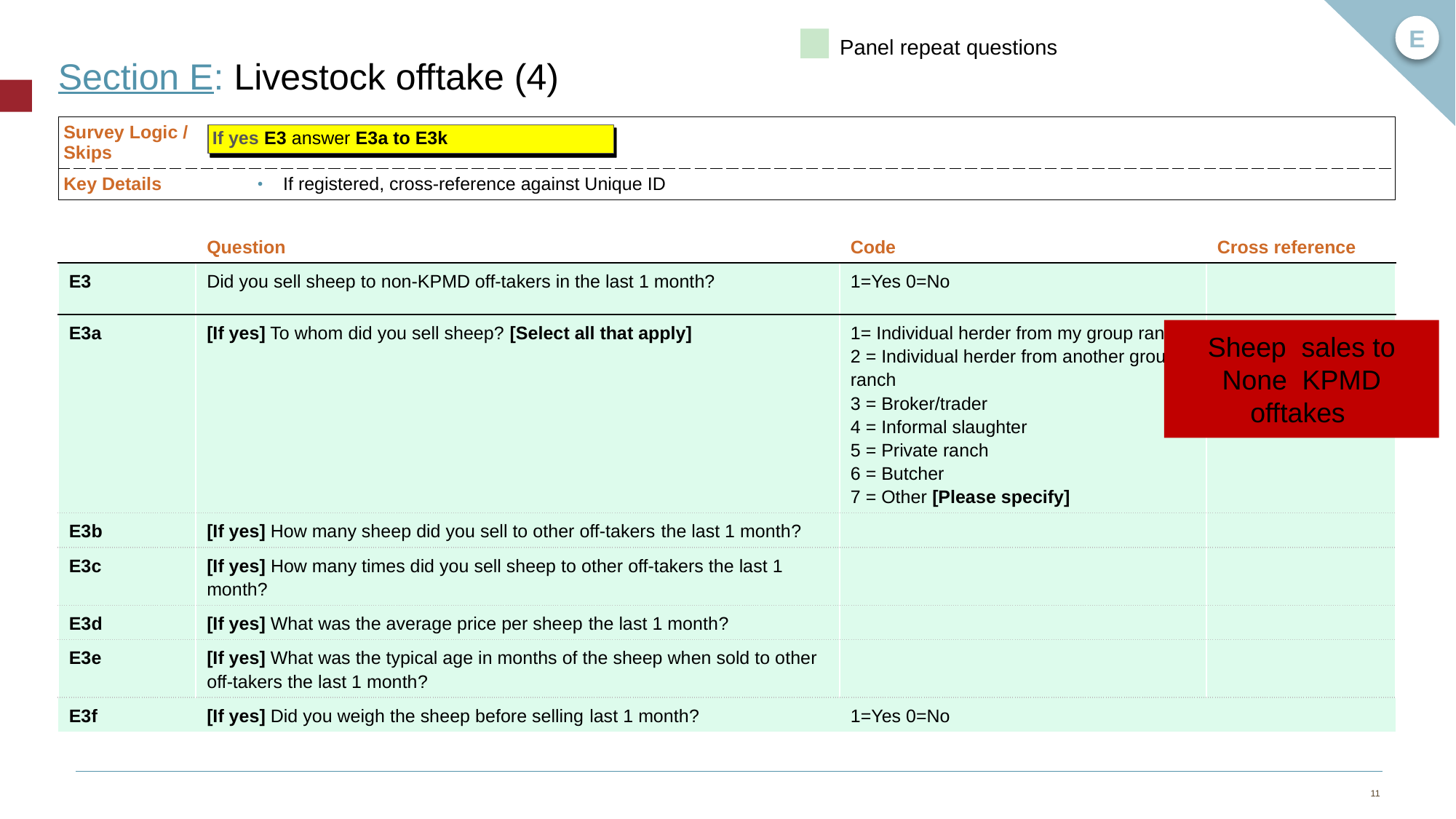

E
Panel repeat questions

# Section E: Livestock offtake (4)
| Survey Logic / Skips |  |
| --- | --- |
| Key Details | If registered, cross-reference against Unique ID |
If yes E3 answer E3a to E3k
|  | Question | Code | Cross reference |
| --- | --- | --- | --- |
| E3 | Did you sell sheep to non-KPMD off-takers in the last 1 month? | 1=Yes 0=No |  |
| E3a | [If yes] To whom did you sell sheep? [Select all that apply] | 1= Individual herder from my group ranch 2 = Individual herder from another group ranch 3 = Broker/trader 4 = Informal slaughter 5 = Private ranch 6 = Butcher 7 = Other [Please specify] |  |
| E3b | [If yes] How many sheep did you sell to other off-takers the last 1 month? |  |  |
| E3c | [If yes] How many times did you sell sheep to other off-takers the last 1 month? |  |  |
| E3d | [If yes] What was the average price per sheep the last 1 month? |  |  |
| E3e | [If yes] What was the typical age in months of the sheep when sold to other off-takers the last 1 month? |  |  |
| E3f | [If yes] Did you weigh the sheep before selling last 1 month? | 1=Yes 0=No |  |
Sheep  sales to None  KPMD offtakes